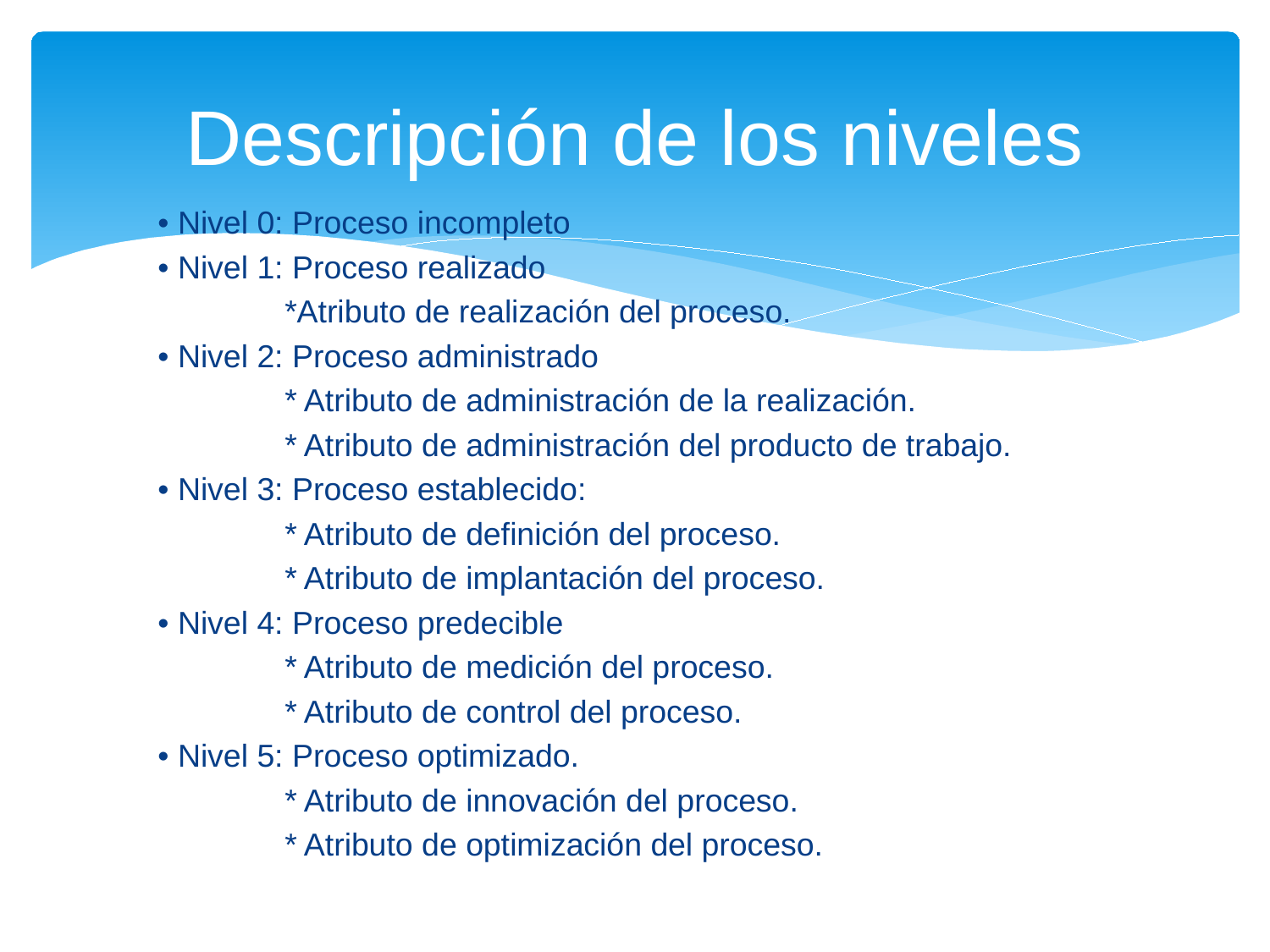

# Descripción de los niveles
• Nivel 0: Proceso incompleto
• Nivel 1: Proceso realizado
	*Atributo de realización del proceso.
• Nivel 2: Proceso administrado
	* Atributo de administración de la realización.
	* Atributo de administración del producto de trabajo.
• Nivel 3: Proceso establecido:
	* Atributo de definición del proceso.
	* Atributo de implantación del proceso.
• Nivel 4: Proceso predecible
	* Atributo de medición del proceso.
	* Atributo de control del proceso.
• Nivel 5: Proceso optimizado.
	* Atributo de innovación del proceso.
	* Atributo de optimización del proceso.